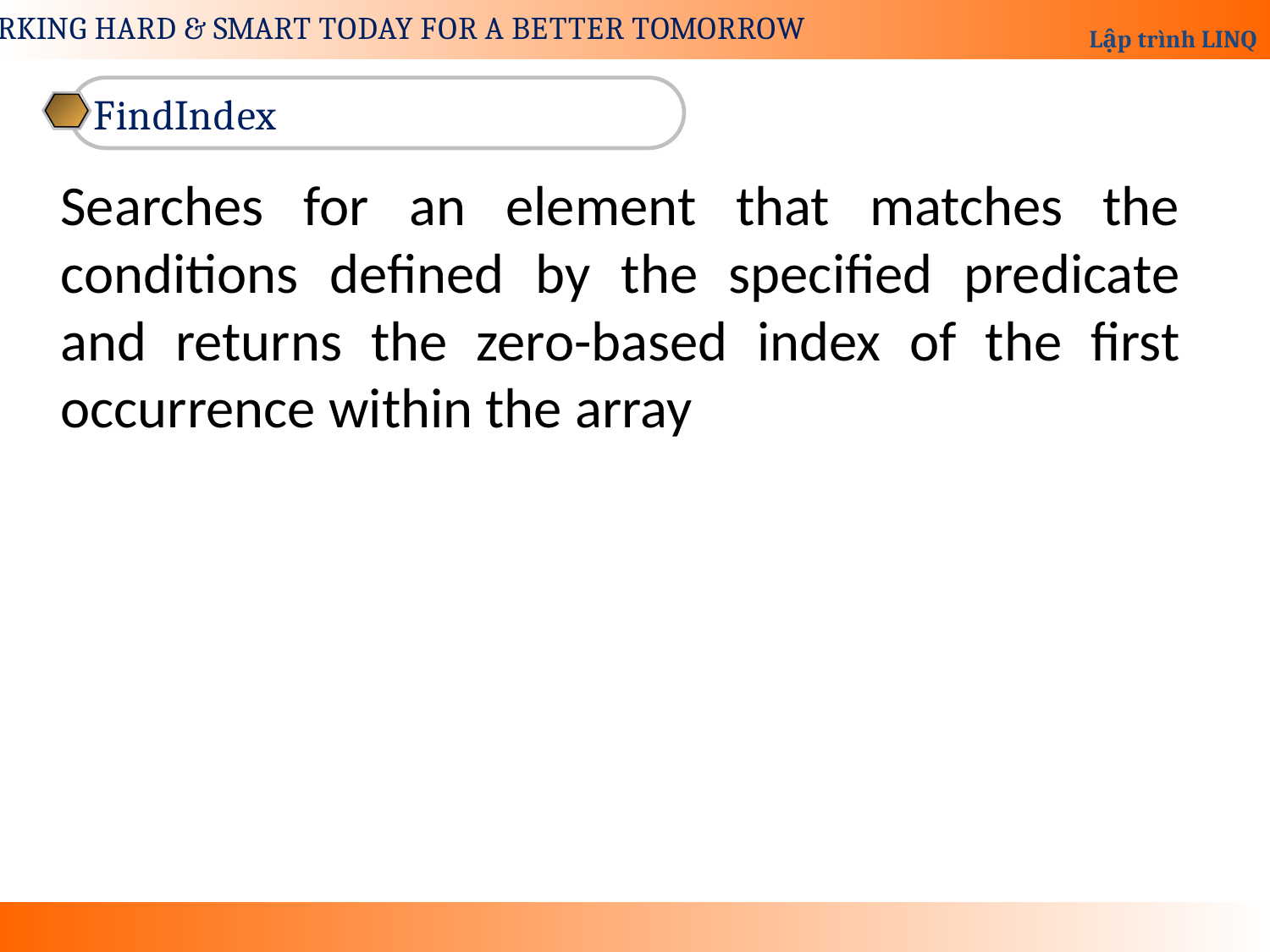

FindIndex

Searches for an element that matches the conditions defined by the specified predicate and returns the zero-based index of the first occurrence within the array